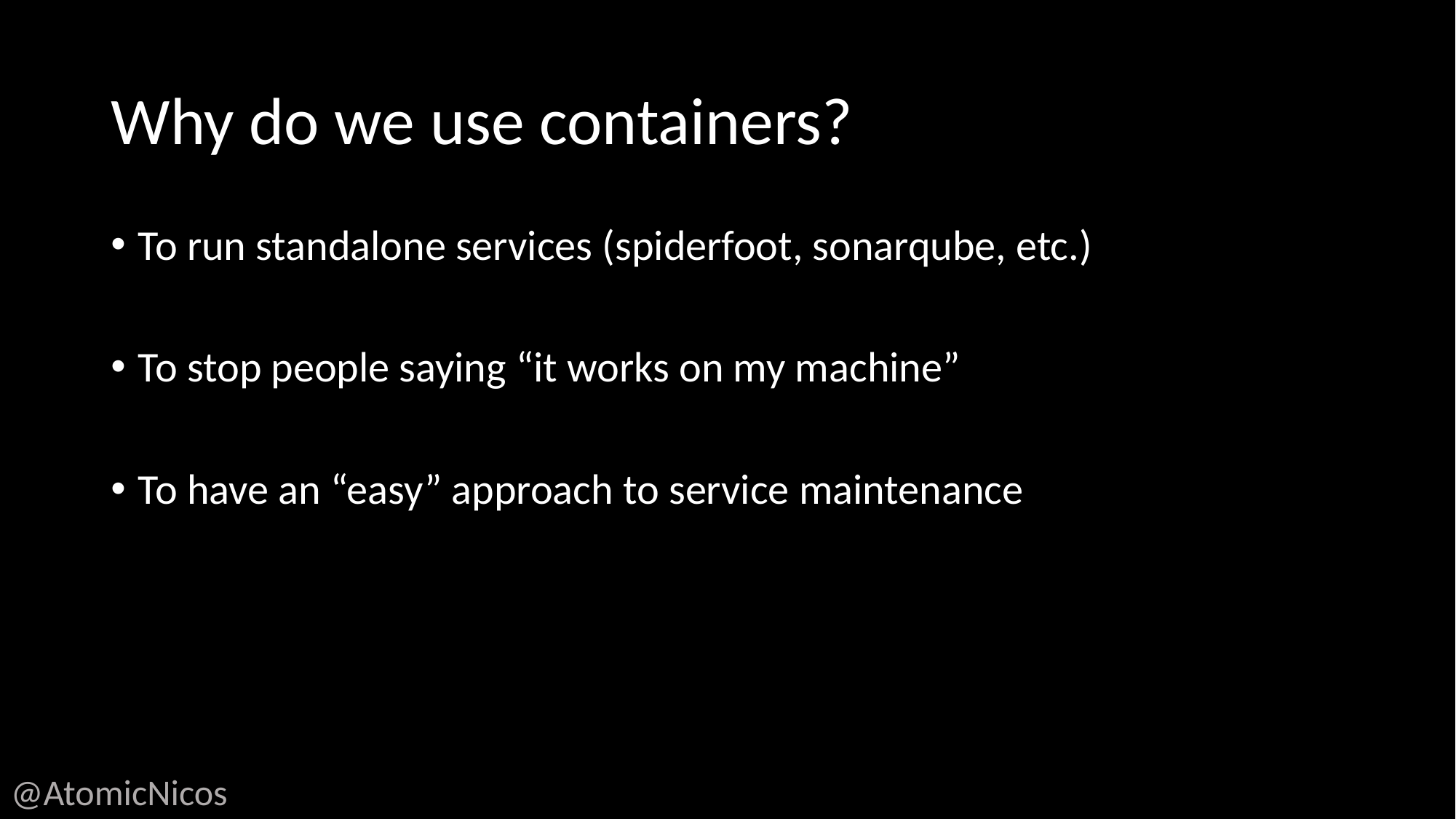

# Why do we use containers?
To run standalone services (spiderfoot, sonarqube, etc.)

To stop people saying “it works on my machine”

To have an “easy” approach to service maintenance
@AtomicNicos